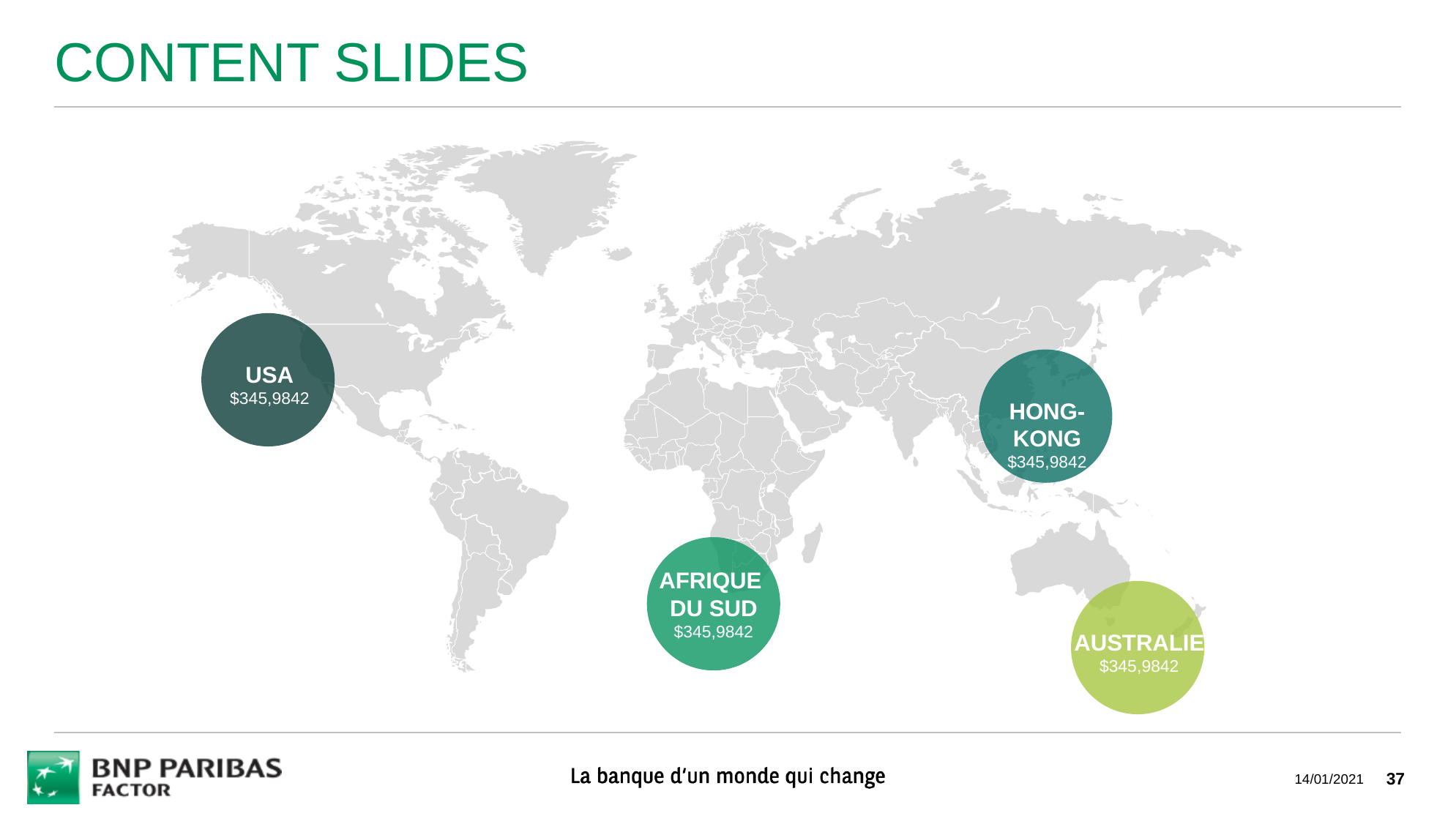

CONTENT SLIDES

USA
$345,9842

HONG-KONG
$345,9842

AFRIQUE
DU SUD
$345,9842

AUSTRALIE
$345,9842

14/01/2021
37